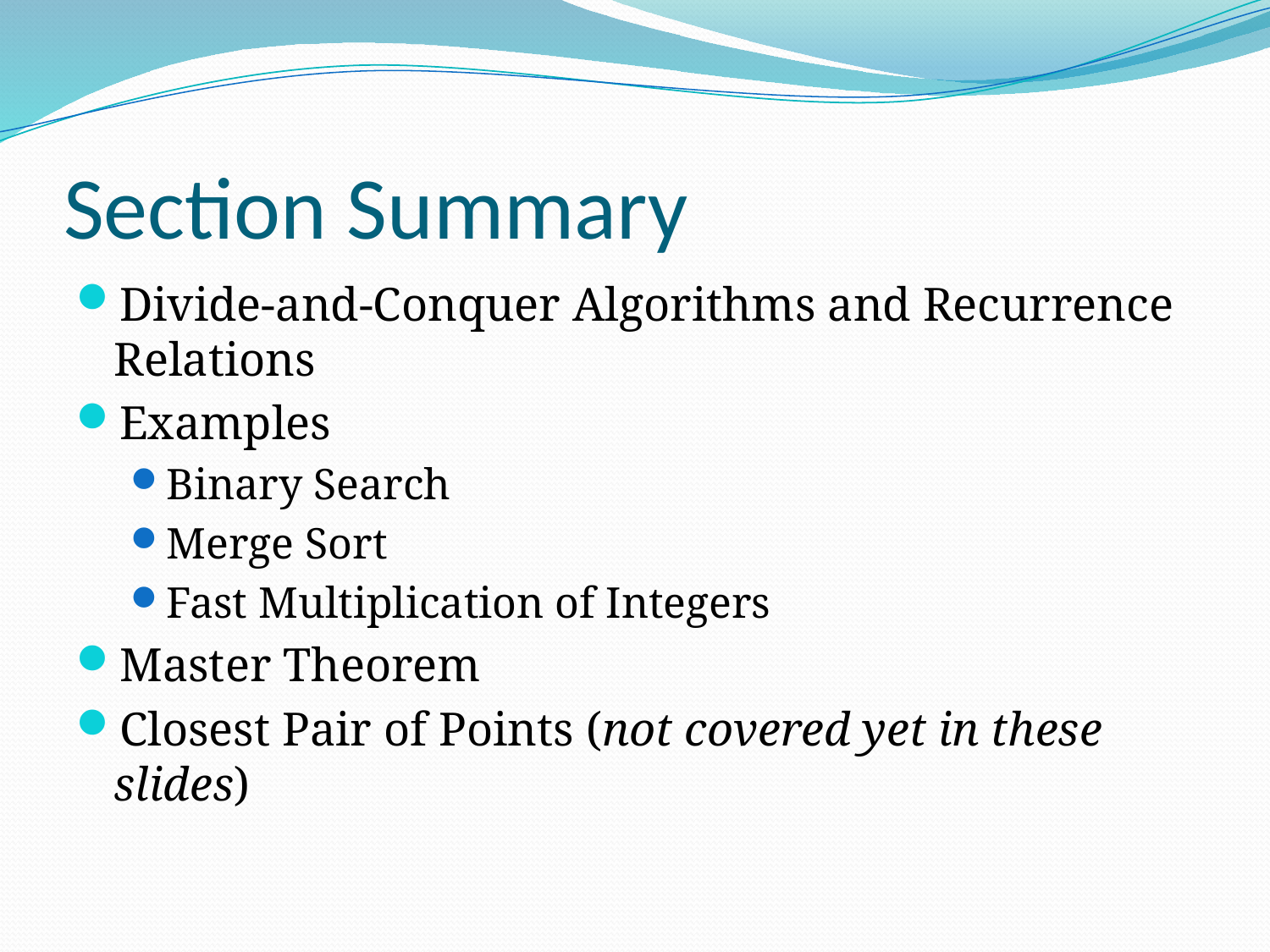

# Section Summary
Divide-and-Conquer Algorithms and Recurrence Relations
Examples
Binary Search
Merge Sort
Fast Multiplication of Integers
Master Theorem
Closest Pair of Points (not covered yet in these slides)